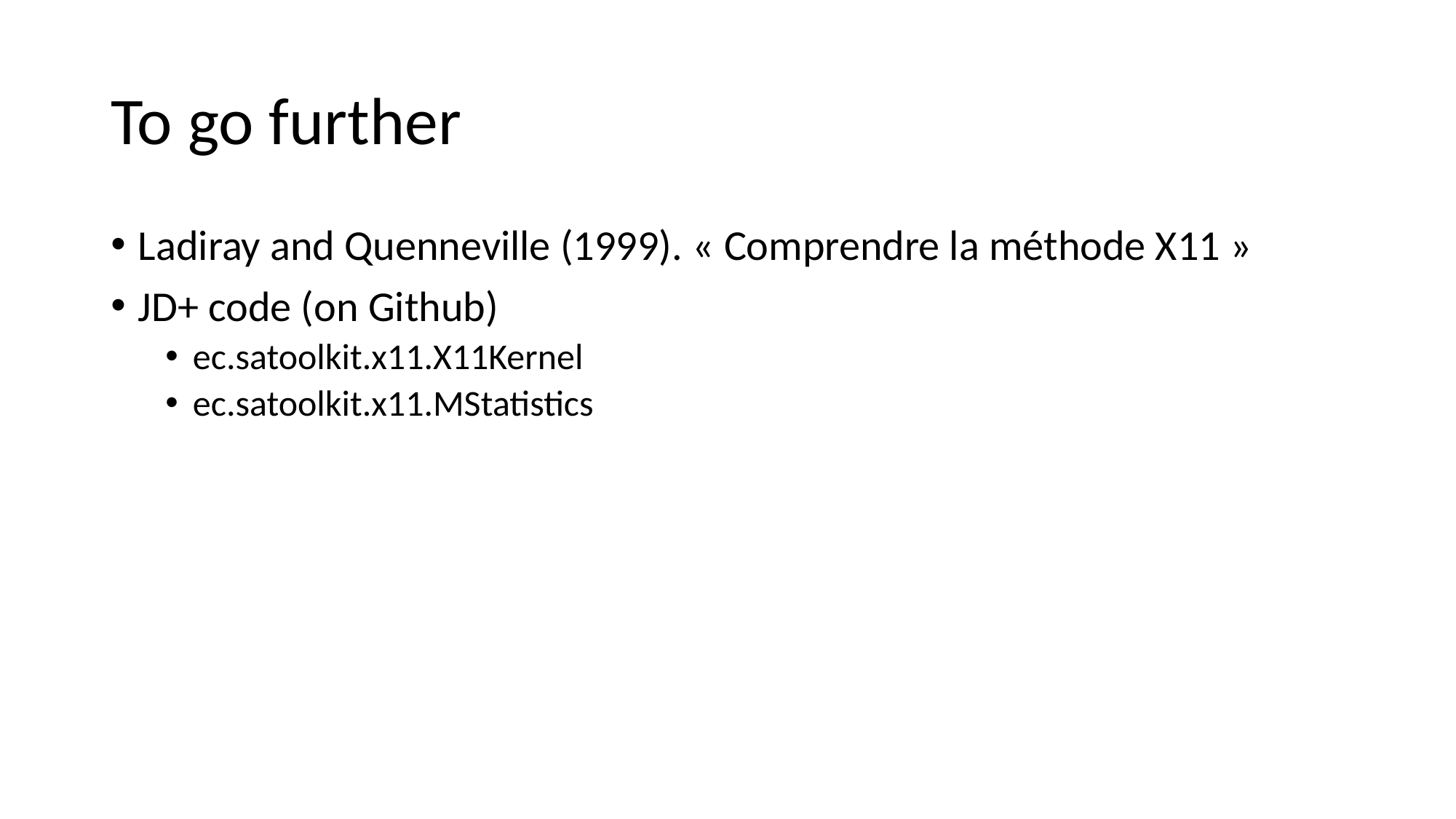

# To go further
Ladiray and Quenneville (1999). « Comprendre la méthode X11 »
JD+ code (on Github)
ec.satoolkit.x11.X11Kernel
ec.satoolkit.x11.MStatistics